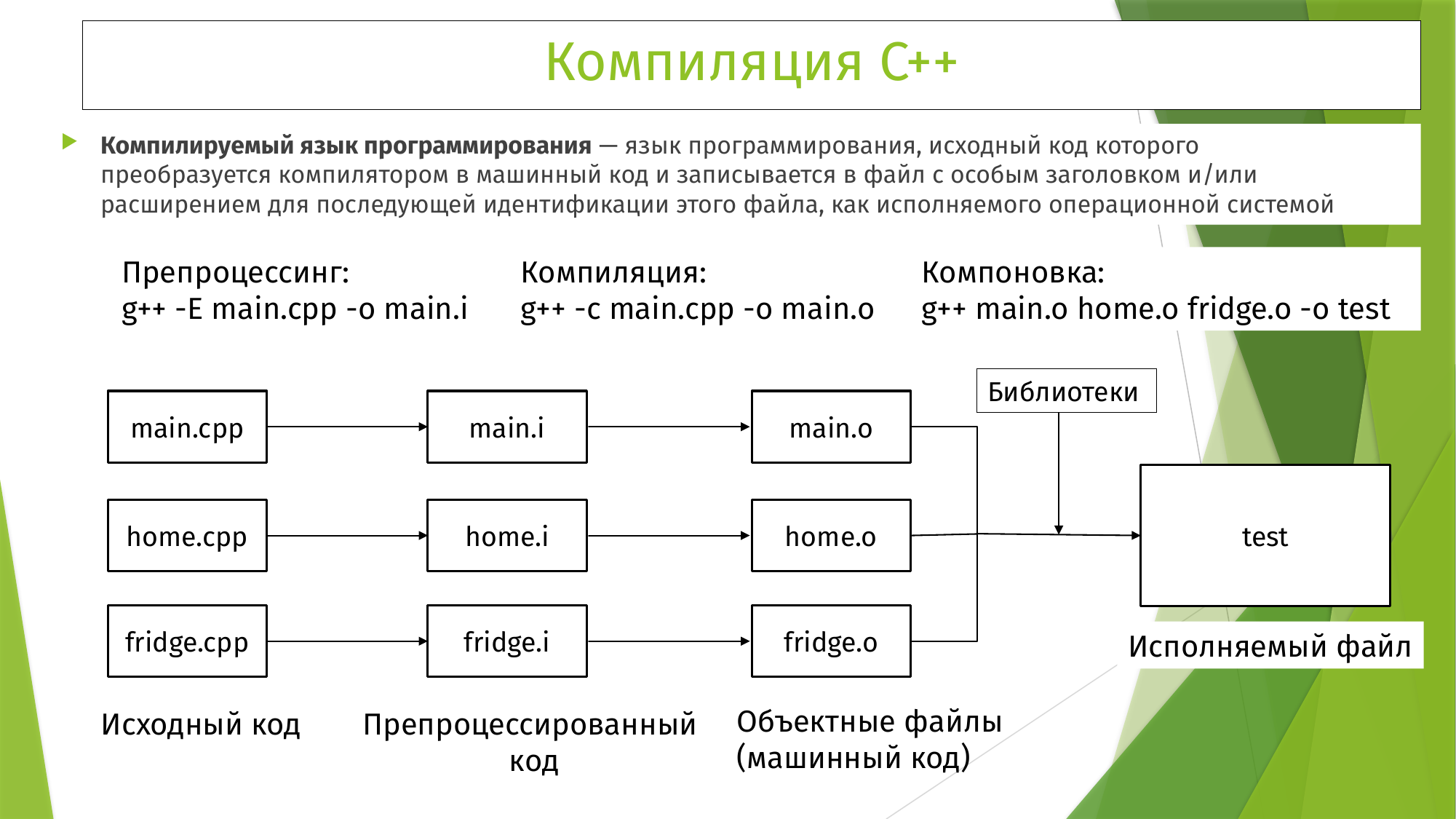

# Компиляция С++
Компилируемый язык программирования — язык программирования, исходный код которого преобразуется компилятором в машинный код и записывается в файл с особым заголовком и/или расширением для последующей идентификации этого файла, как исполняемого операционной системой
Компоновка:
g++ main.o home.o fridge.o -o test
Препроцессинг:
g++ -E main.cpp -o main.i
Компиляция:
g++ -с main.cpp -o main.o
Библиотеки
main.cpp
main.i
main.o
test
home.cpp
home.i
home.o
fridge.cpp
fridge.i
fridge.o
Исполняемый файл
Объектные файлы
(машинный код)
Исходный код
Препроцессированный
 код